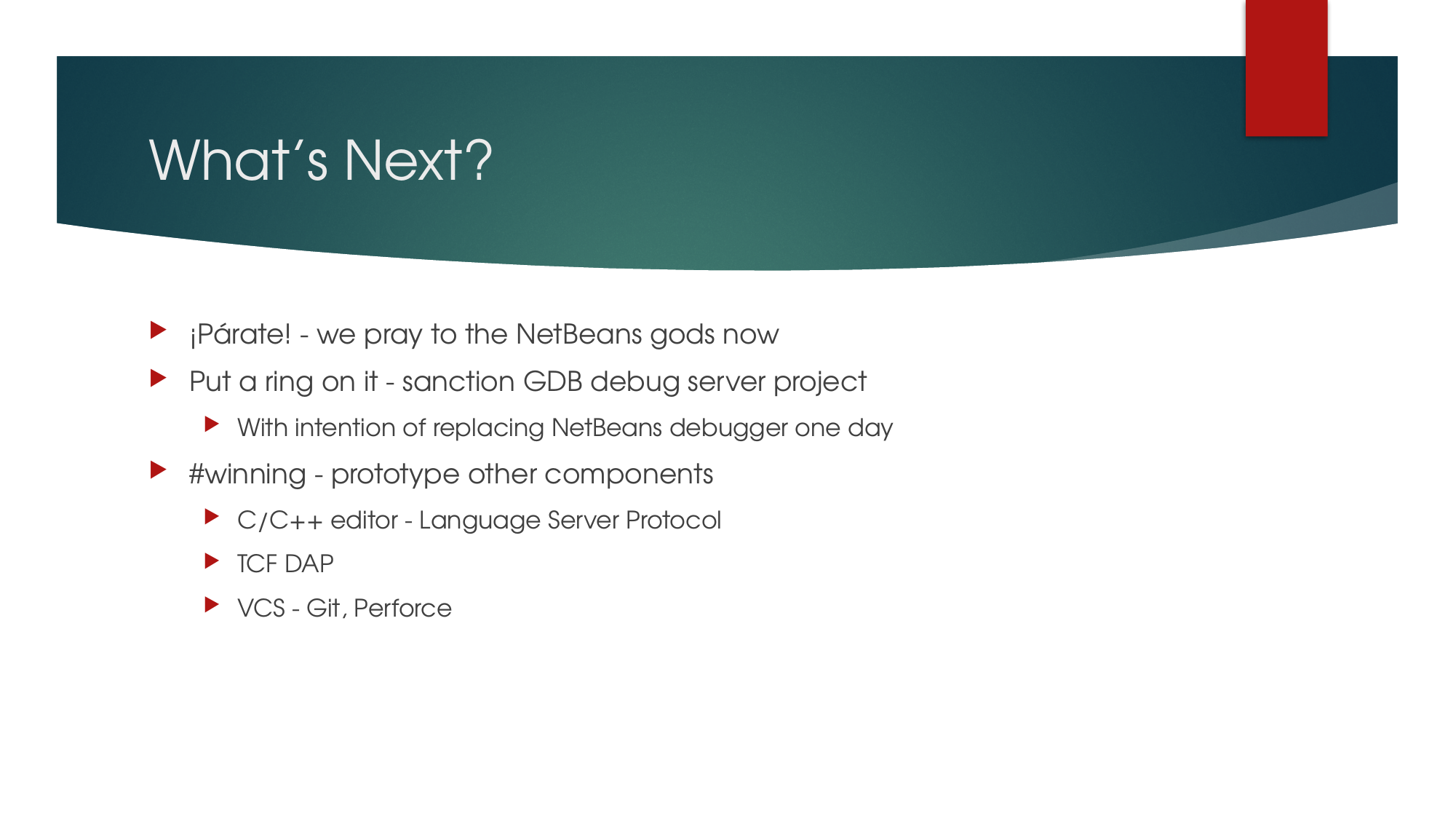

# What’s Next?
¡Párate! - we pray to the NetBeans gods now
Put a ring on it - sanction GDB debug server project
With intention of replacing NetBeans debugger one day
#winning - prototype other components
C/C++ editor - Language Server Protocol
TCF DAP
VCS - Git, Perforce